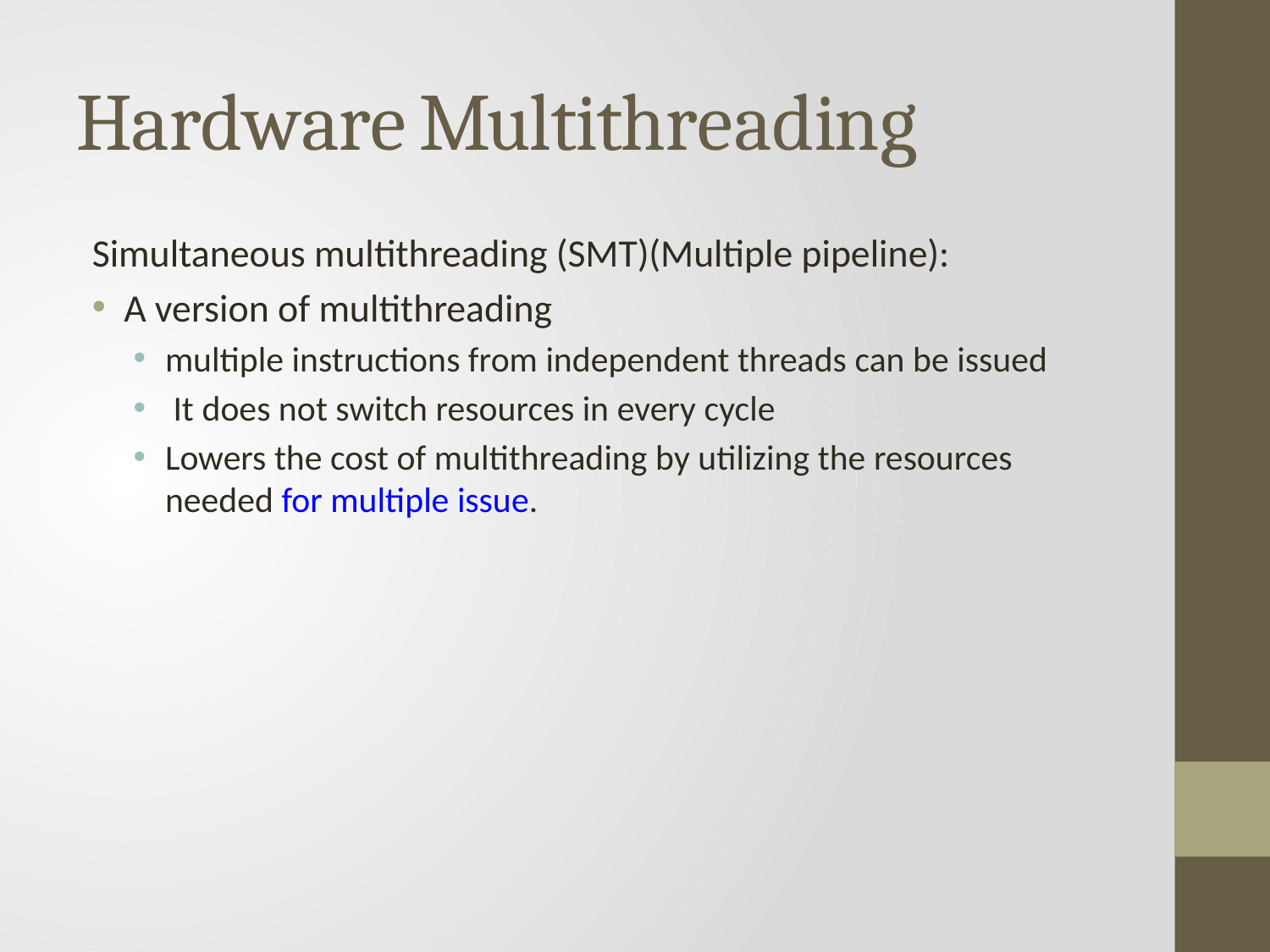

# Hardware Multithreading
Simultaneous multithreading (SMT)(Multiple pipeline):
A version of multithreading
multiple instructions from independent threads can be issued
 It does not switch resources in every cycle
Lowers the cost of multithreading by utilizing the resources needed for multiple issue.